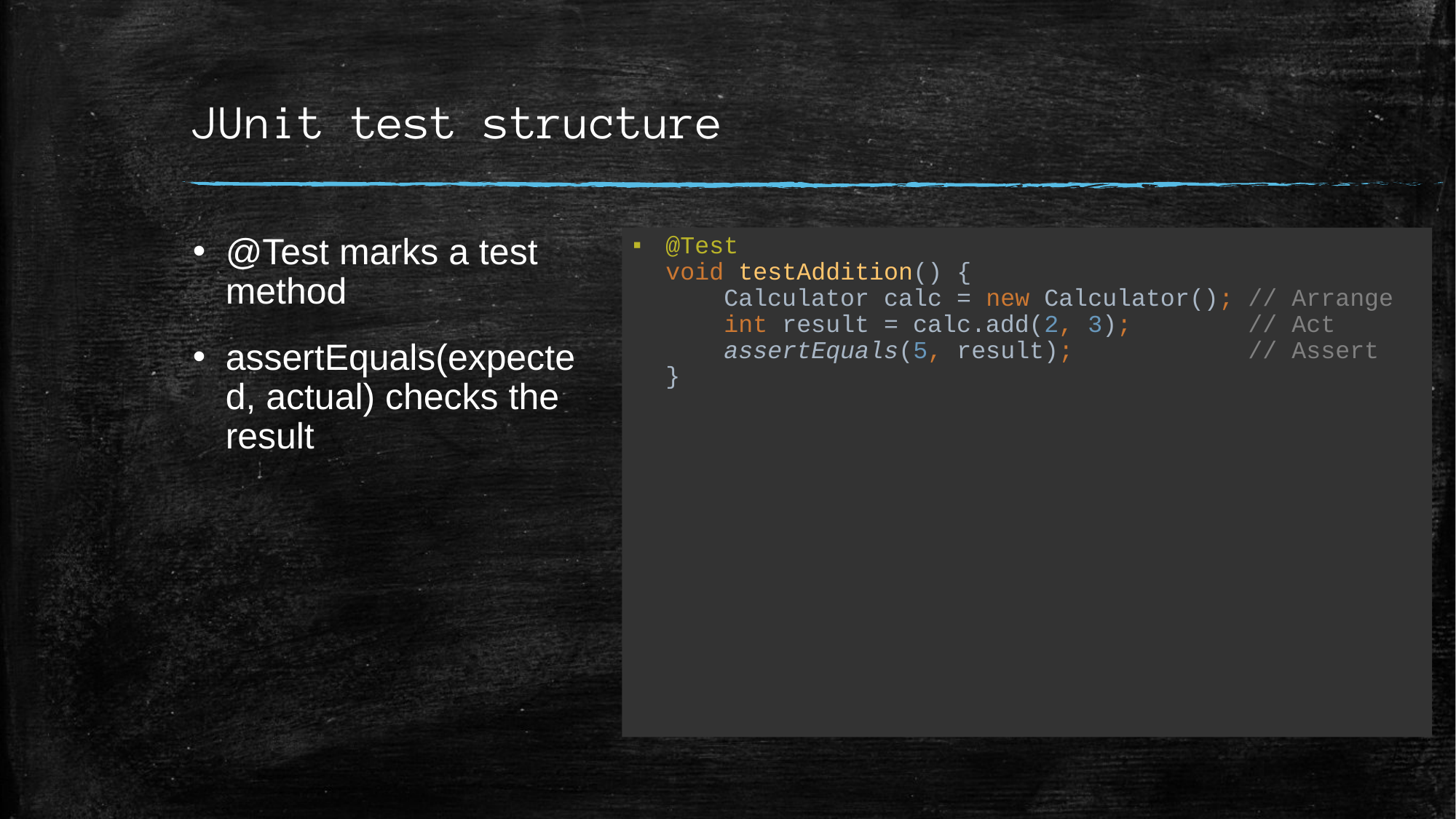

# JUnit test structure
@Test marks a test method
assertEquals(expected, actual) checks the result

@Test
void testAddition() {
    Calculator calc = new Calculator(); // Arrange
    int result = calc.add(2, 3);        // Act
    assertEquals(5, result);            // Assert
}